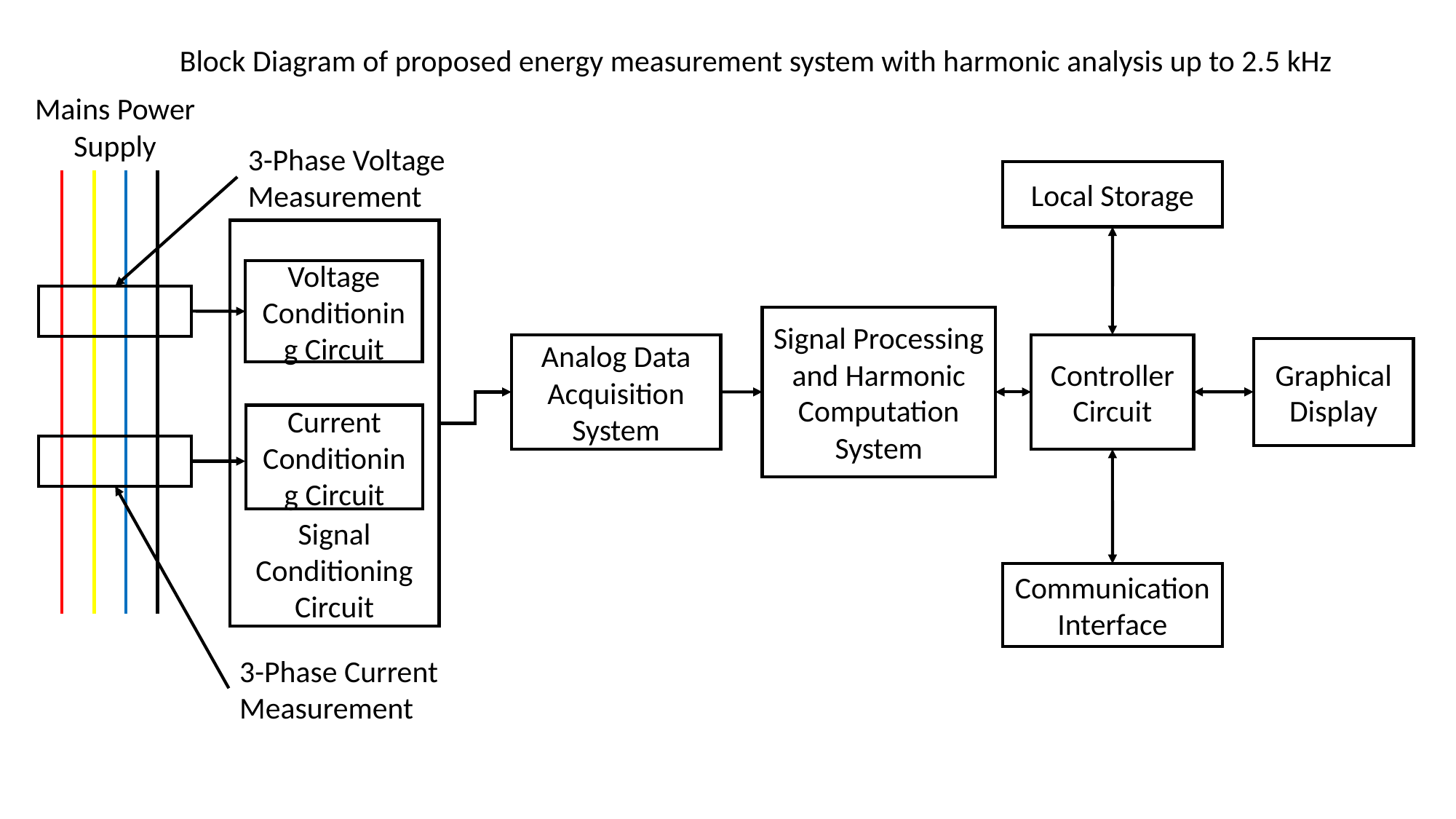

Block Diagram of proposed energy measurement system with harmonic analysis up to 2.5 kHz
Mains Power Supply
3-Phase Voltage Measurement
Local Storage

Signal Conditioning Circuit
Voltage Conditioning Circuit

Signal Processing and Harmonic Computation System
Analog Data Acquisition System
Controller Circuit
Graphical Display
Current Conditioning Circuit

Communication Interface
3-Phase Current Measurement